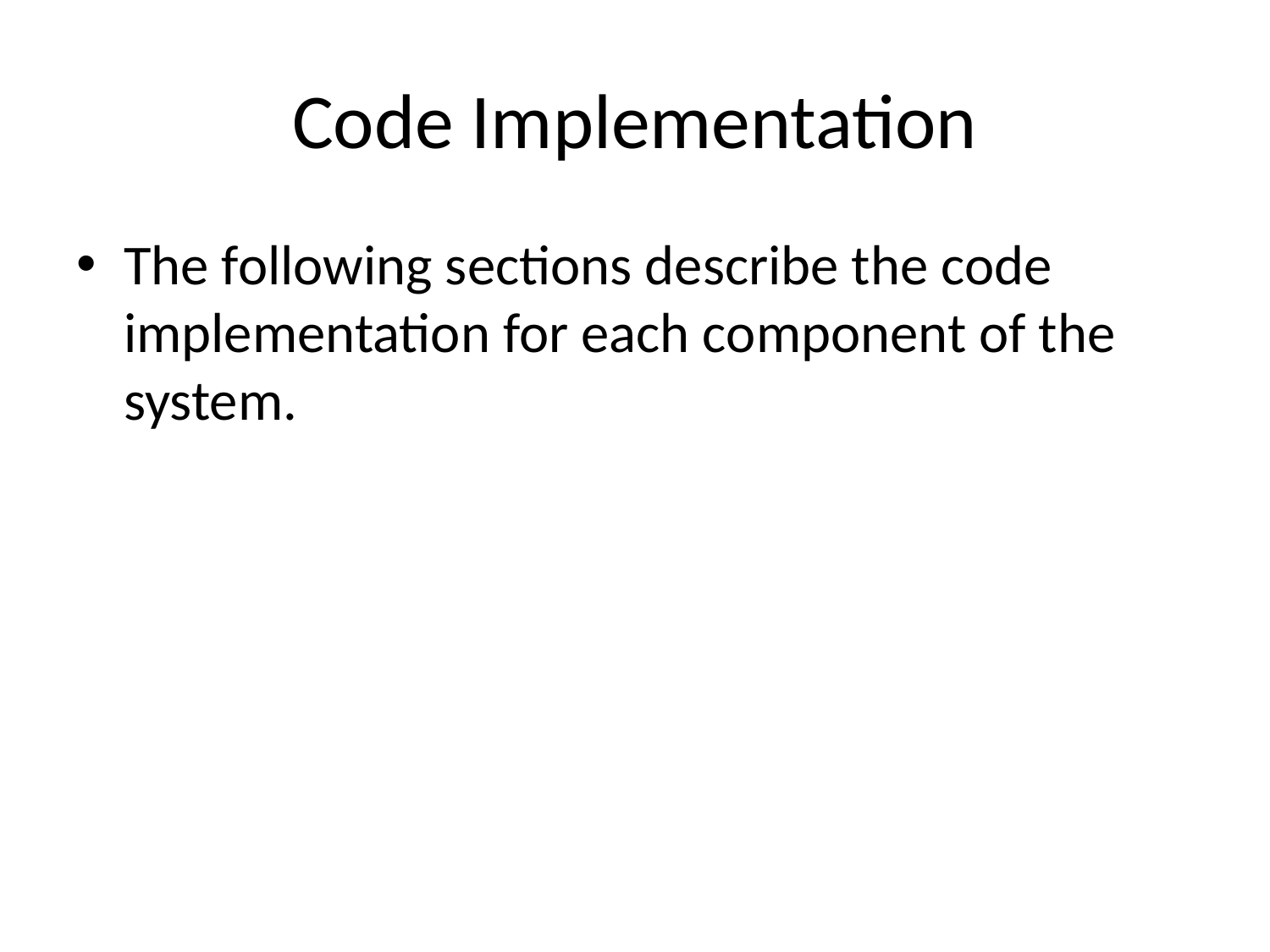

# Code Implementation
The following sections describe the code implementation for each component of the system.